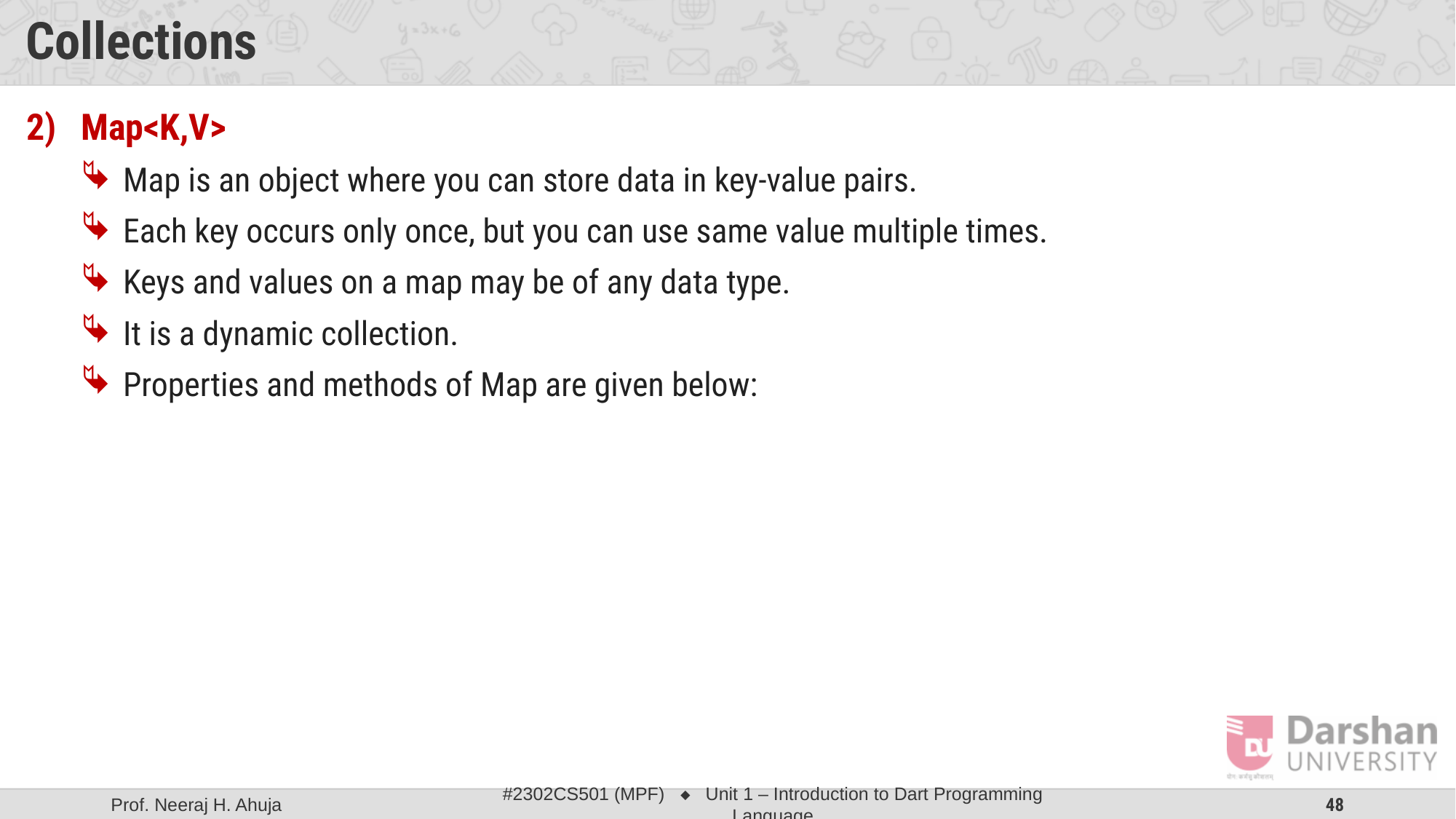

# Collections
Map<K,V>
Map is an object where you can store data in key-value pairs.
Each key occurs only once, but you can use same value multiple times.
Keys and values on a map may be of any data type.
It is a dynamic collection.
Properties and methods of Map are given below: